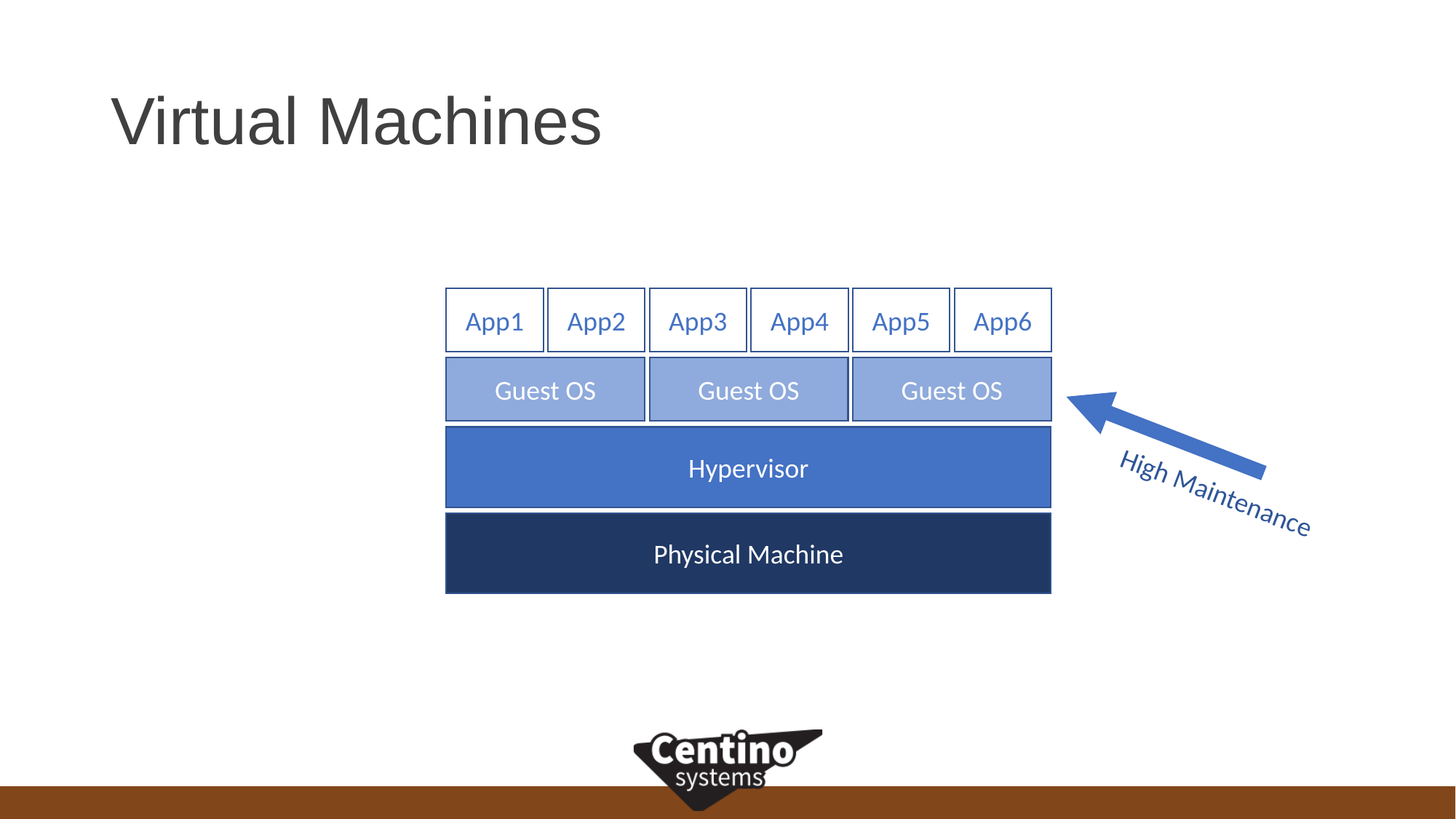

# Virtual Machines
App1
App2
App3
App4
App5
App6
Guest OS
Guest OS
Guest OS
High Maintenance
Hypervisor
Physical Machine